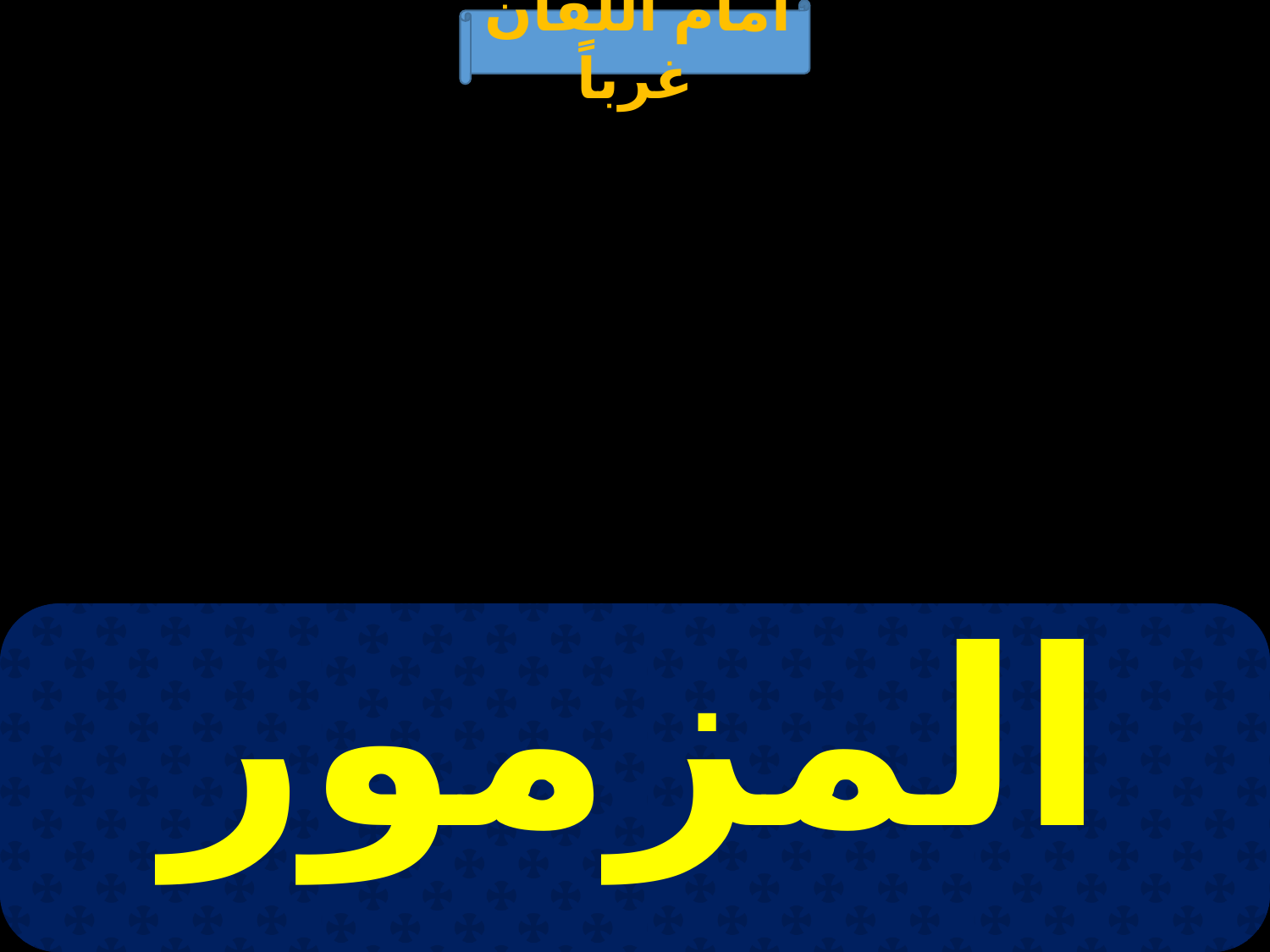

أمام اللقان غرباً
| المزمور |
| --- |